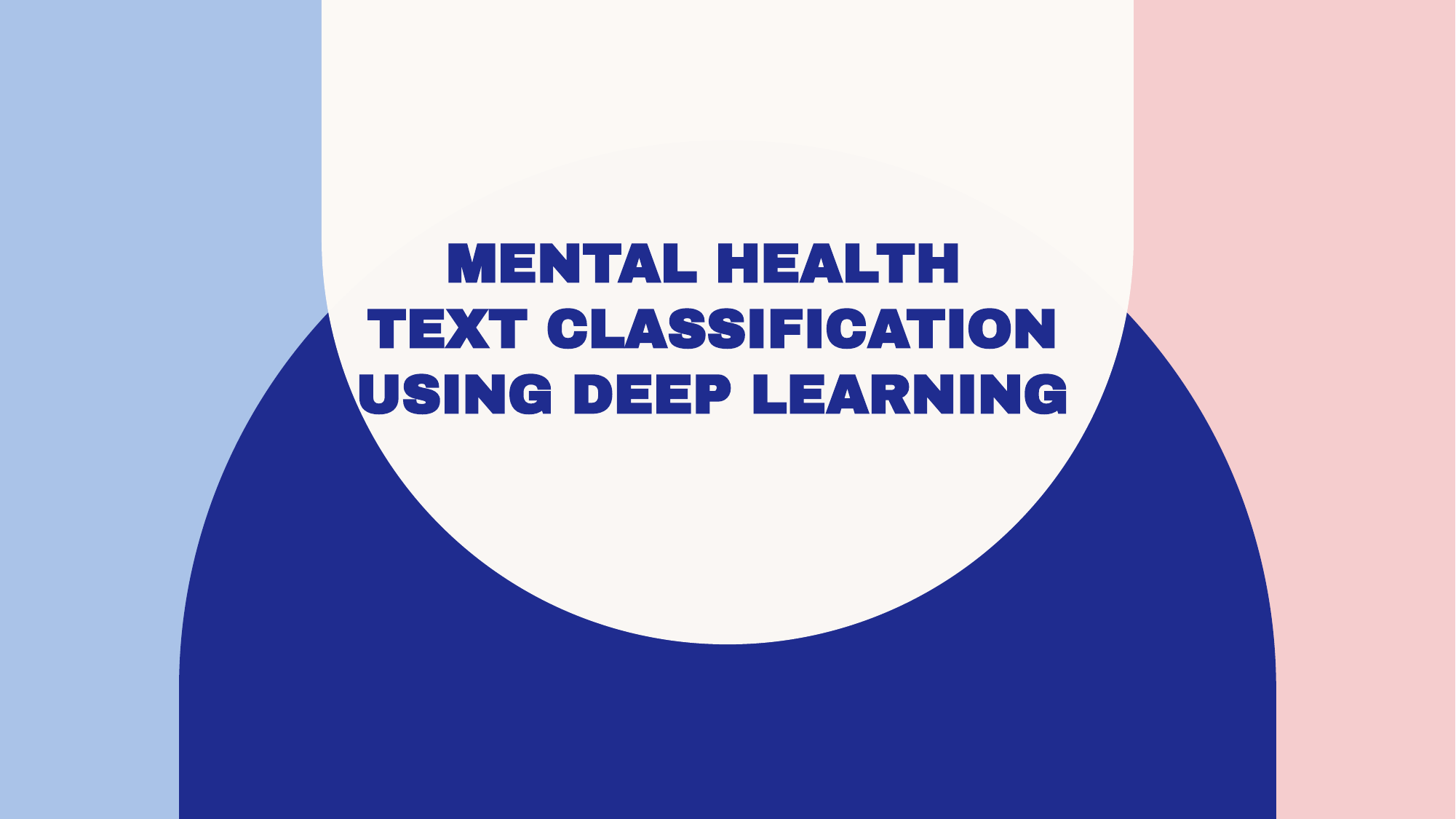

# MENTAL HEALTH TEXT CLASSIFICATION USING DEEP LEARNING